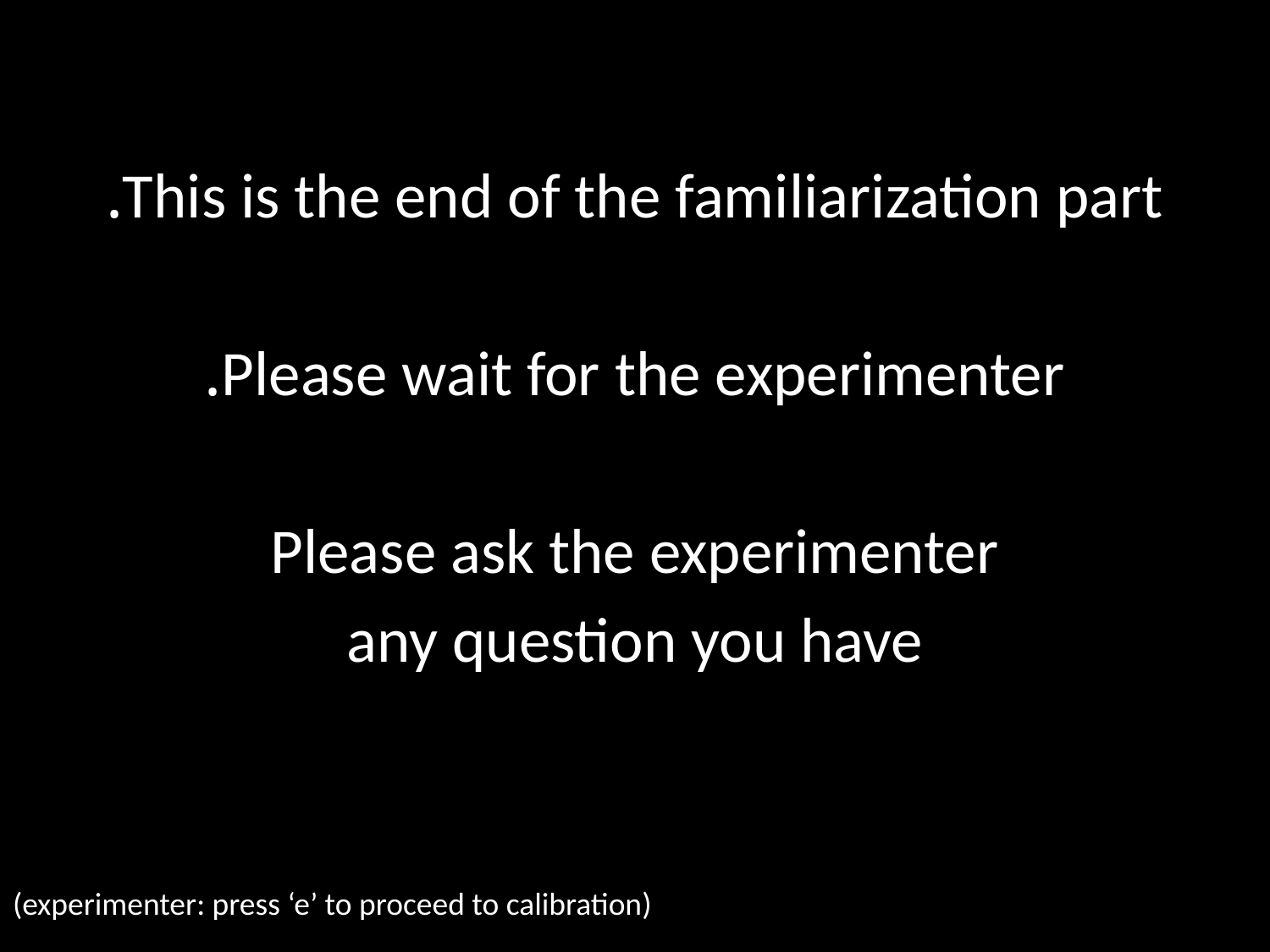

This is the end of the familiarization part.

Please wait for the experimenter.

Please ask the experimenter
any question you have

(experimenter: press ‘e’ to proceed to calibration)